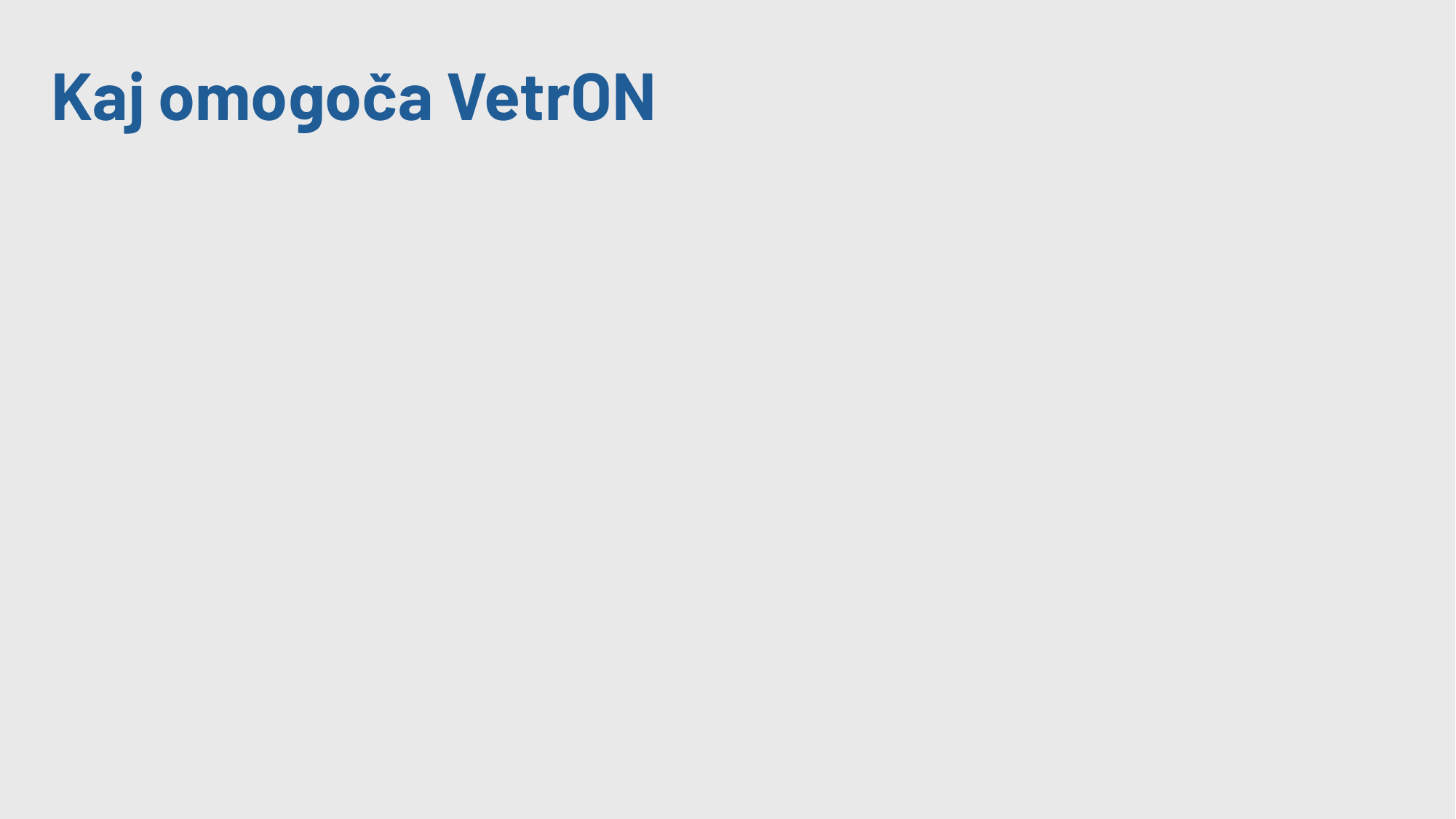

# Kaj omogoča VetrON
Vetron je napredno orodje za ocenjevanje vetrnega potenciala,  omogoča hitro ter zanesljivo analizo proizvodnega potenciala izbranih mikrolokacij